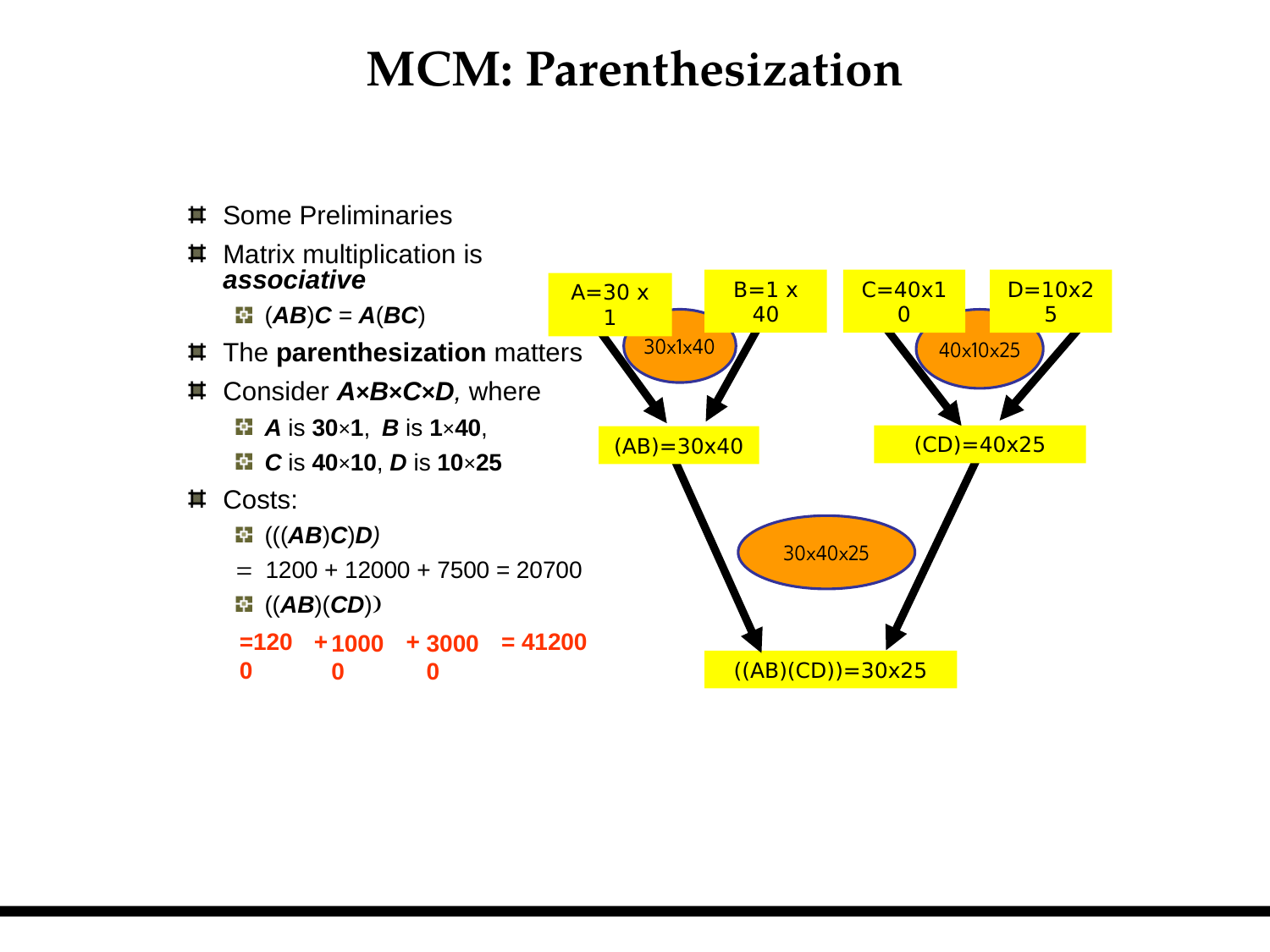

# MCM: Parenthesization
Some Preliminaries
Matrix multiplication is associative
(AB)C = A(BC)
The parenthesization matters
Consider A×B×C×D, where
A is 30×1, B is 1×40,
C is 40×10, D is 10×25
Costs:
(((AB)C)D)
= 1200 + 12000 + 7500 = 20700
((AB)(CD))
B=1 x 40
C=40x10
D=10x25
A=30 x 1

30x1x40
40x10x25

(CD)=40x25
(AB)=30x40

30x40x25
=1200
+
+
= 41200
10000
30000
((AB)(CD))=30x25